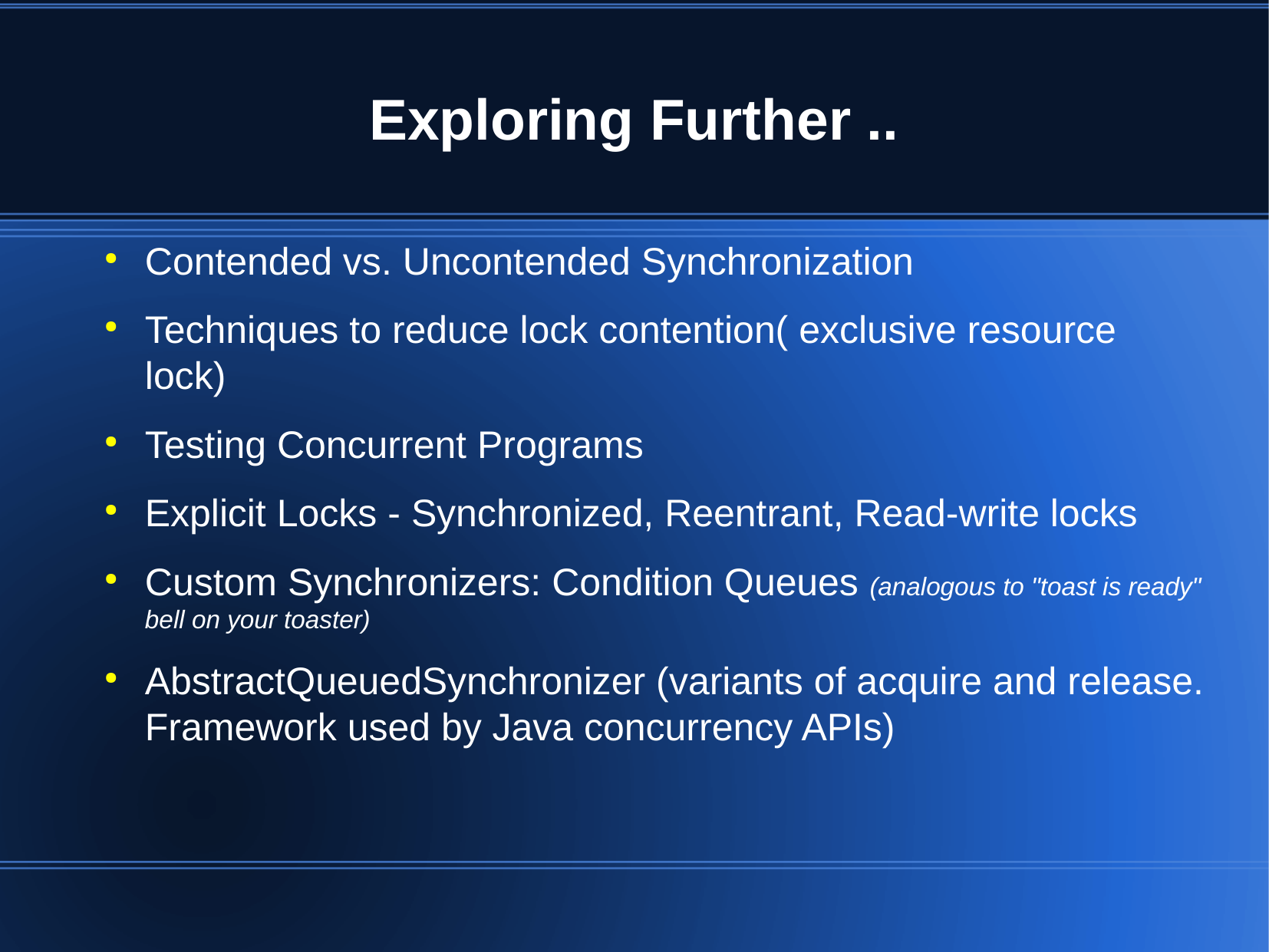

Exploring Further ..
Contended vs. Uncontended Synchronization
Techniques to reduce lock contention( exclusive resource lock)
Testing Concurrent Programs
Explicit Locks - Synchronized, Reentrant, Read-write locks
Custom Synchronizers: Condition Queues (analogous to "toast is ready" bell on your toaster)
AbstractQueuedSynchronizer (variants of acquire and release. Framework used by Java concurrency APIs)